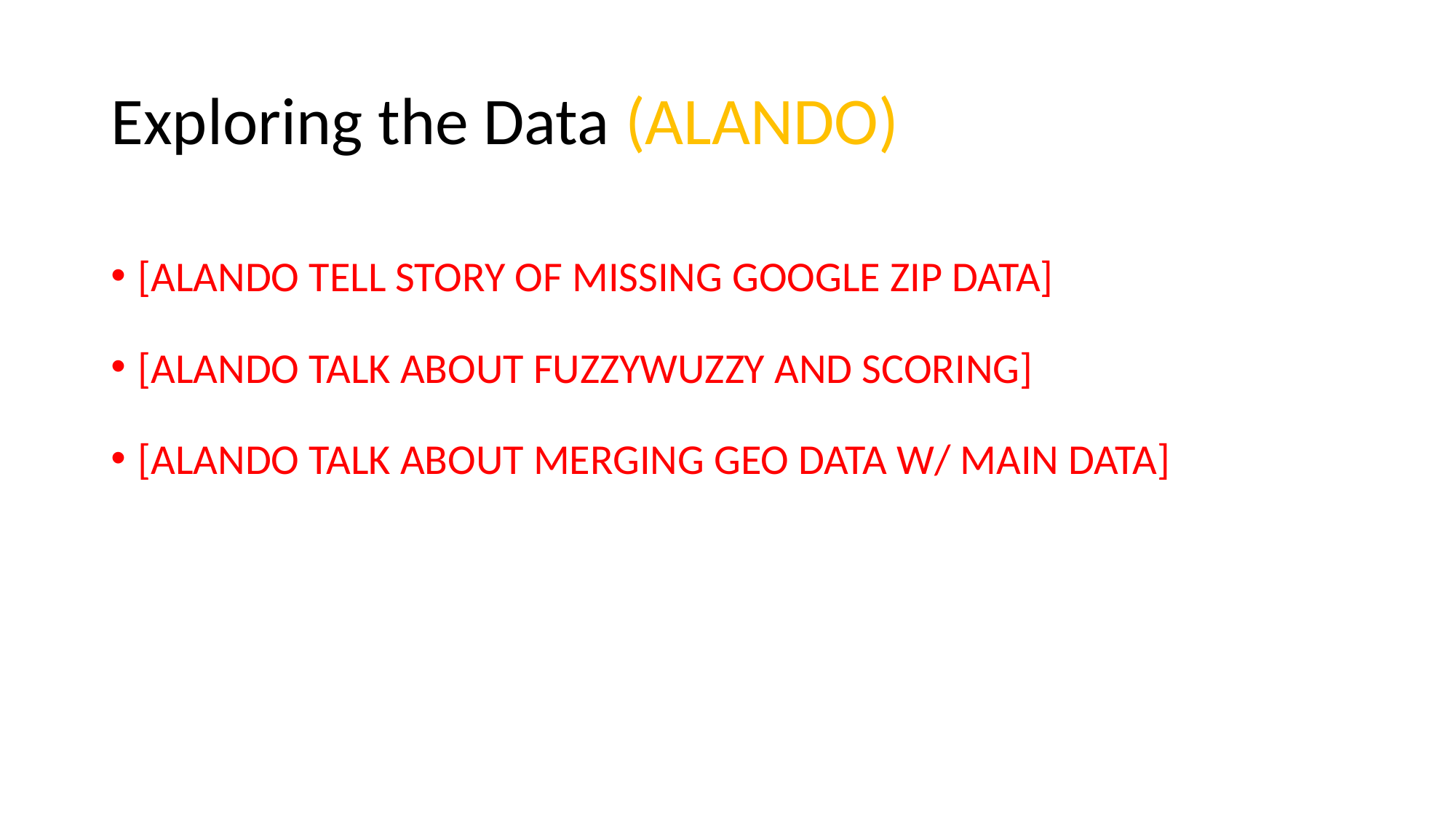

# Exploring the Data (ALANDO)
[ALANDO TELL STORY OF MISSING GOOGLE ZIP DATA]
[ALANDO TALK ABOUT FUZZYWUZZY AND SCORING]
[ALANDO TALK ABOUT MERGING GEO DATA W/ MAIN DATA]